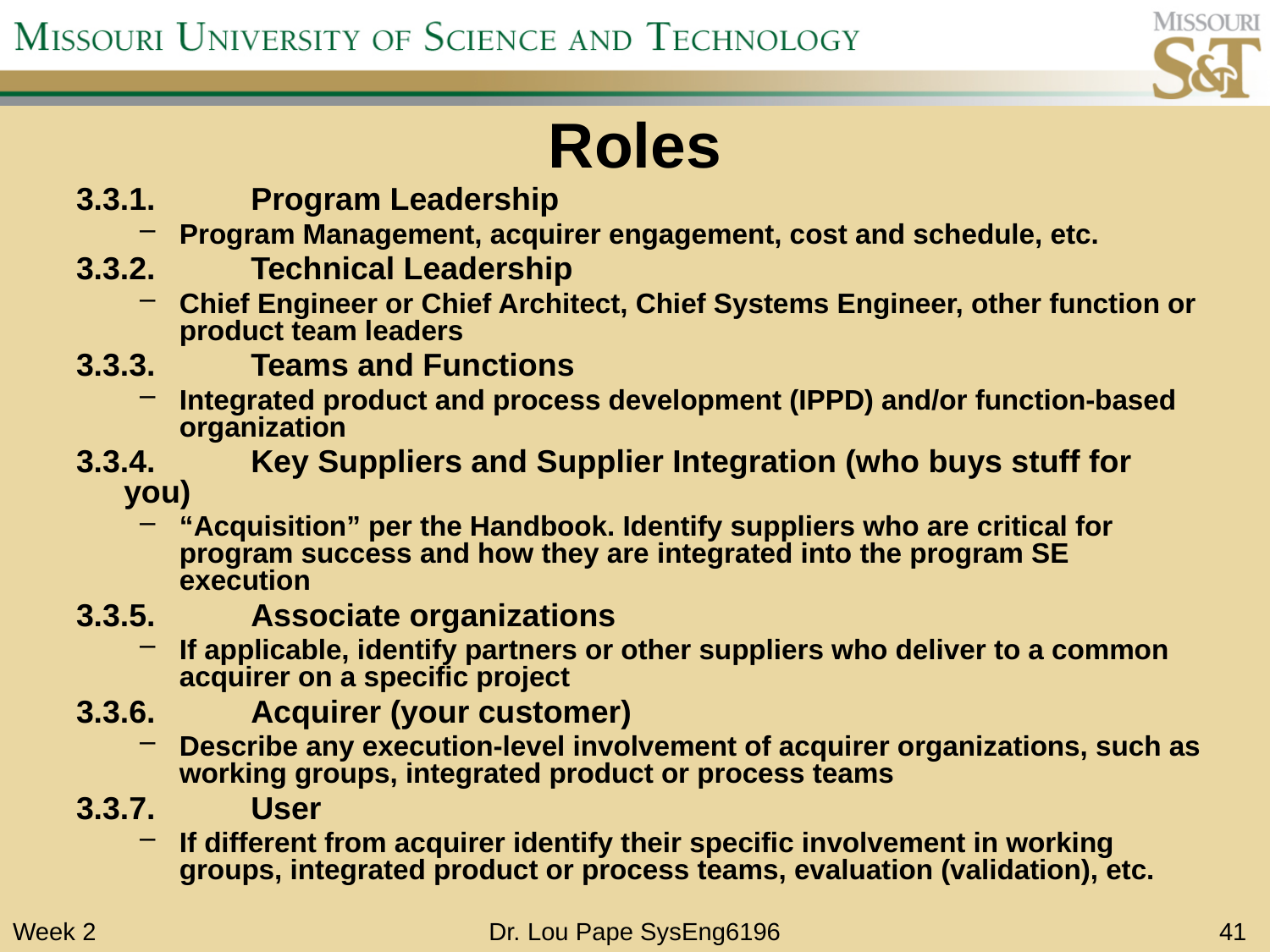

# Roles
3.3.1.	Program Leadership
Program Management, acquirer engagement, cost and schedule, etc.
3.3.2.	Technical Leadership
Chief Engineer or Chief Architect, Chief Systems Engineer, other function or product team leaders
3.3.3.	Teams and Functions
Integrated product and process development (IPPD) and/or function-based organization
3.3.4.	Key Suppliers and Supplier Integration (who buys stuff for you)
“Acquisition” per the Handbook. Identify suppliers who are critical for program success and how they are integrated into the program SE execution
3.3.5.	Associate organizations
If applicable, identify partners or other suppliers who deliver to a common acquirer on a specific project
3.3.6.	Acquirer (your customer)
Describe any execution-level involvement of acquirer organizations, such as working groups, integrated product or process teams
3.3.7.	User
If different from acquirer identify their specific involvement in working groups, integrated product or process teams, evaluation (validation), etc.

Week 2
Dr. Lou Pape SysEng6196
41